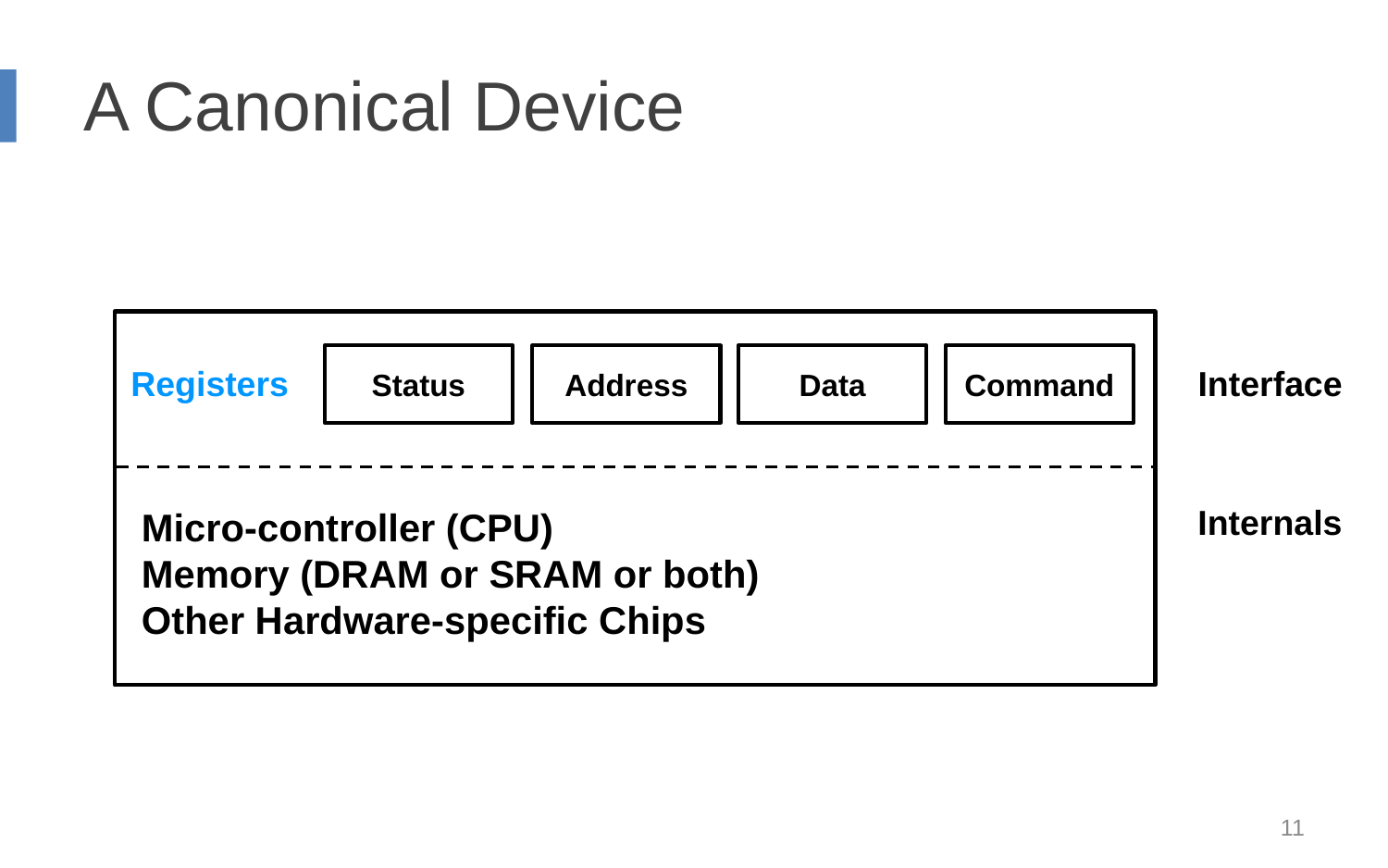

# A Canonical Device

Registers
Interface
Status
Address
Data
Command
Micro-controller (CPU)
Memory (DRAM or SRAM or both)
Other Hardware-specific Chips
Internals
11